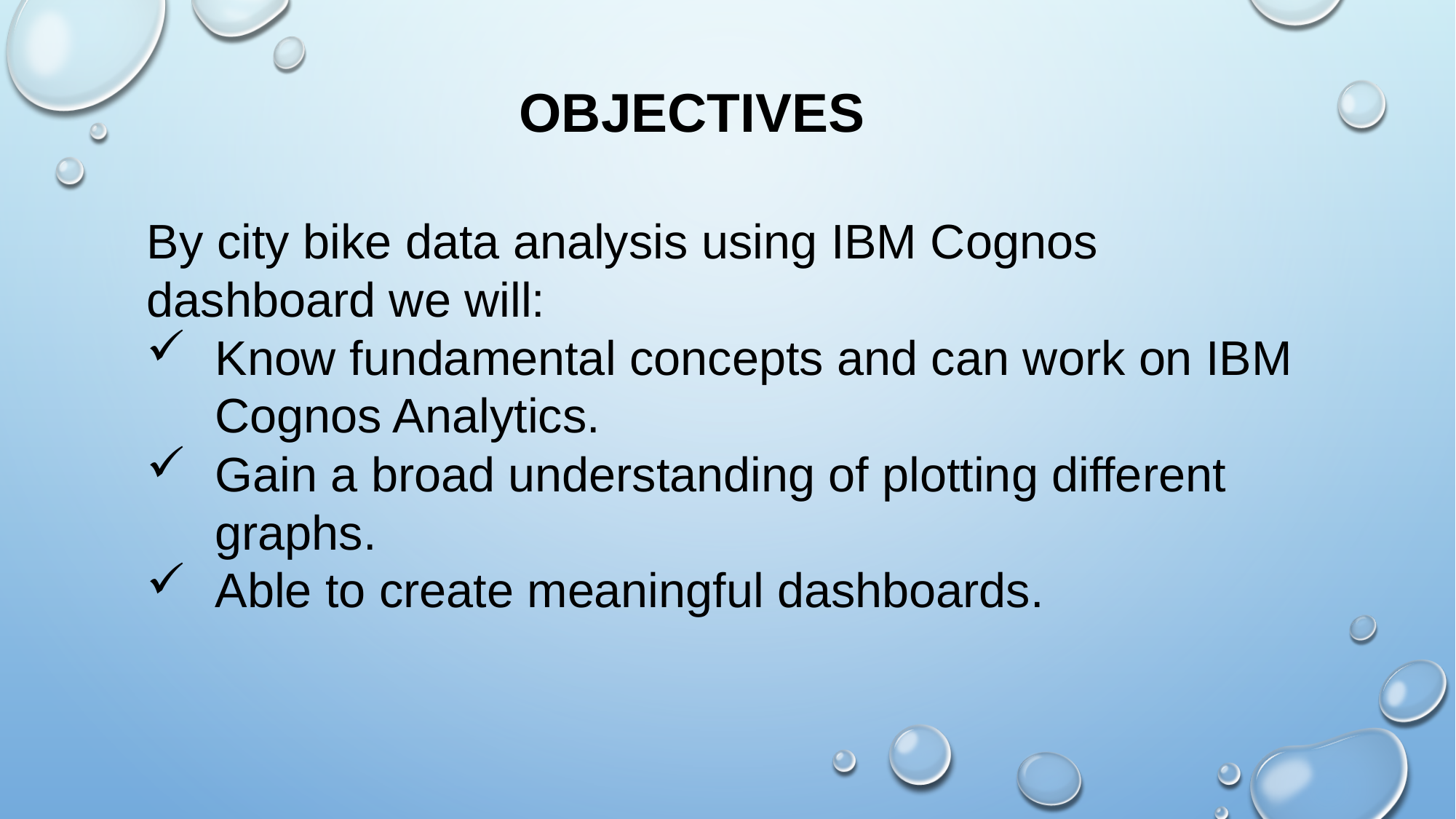

OBJECTIVES
By city bike data analysis using IBM Cognos dashboard we will:
Know fundamental concepts and can work on IBM Cognos Analytics.
Gain a broad understanding of plotting different graphs.
Able to create meaningful dashboards.